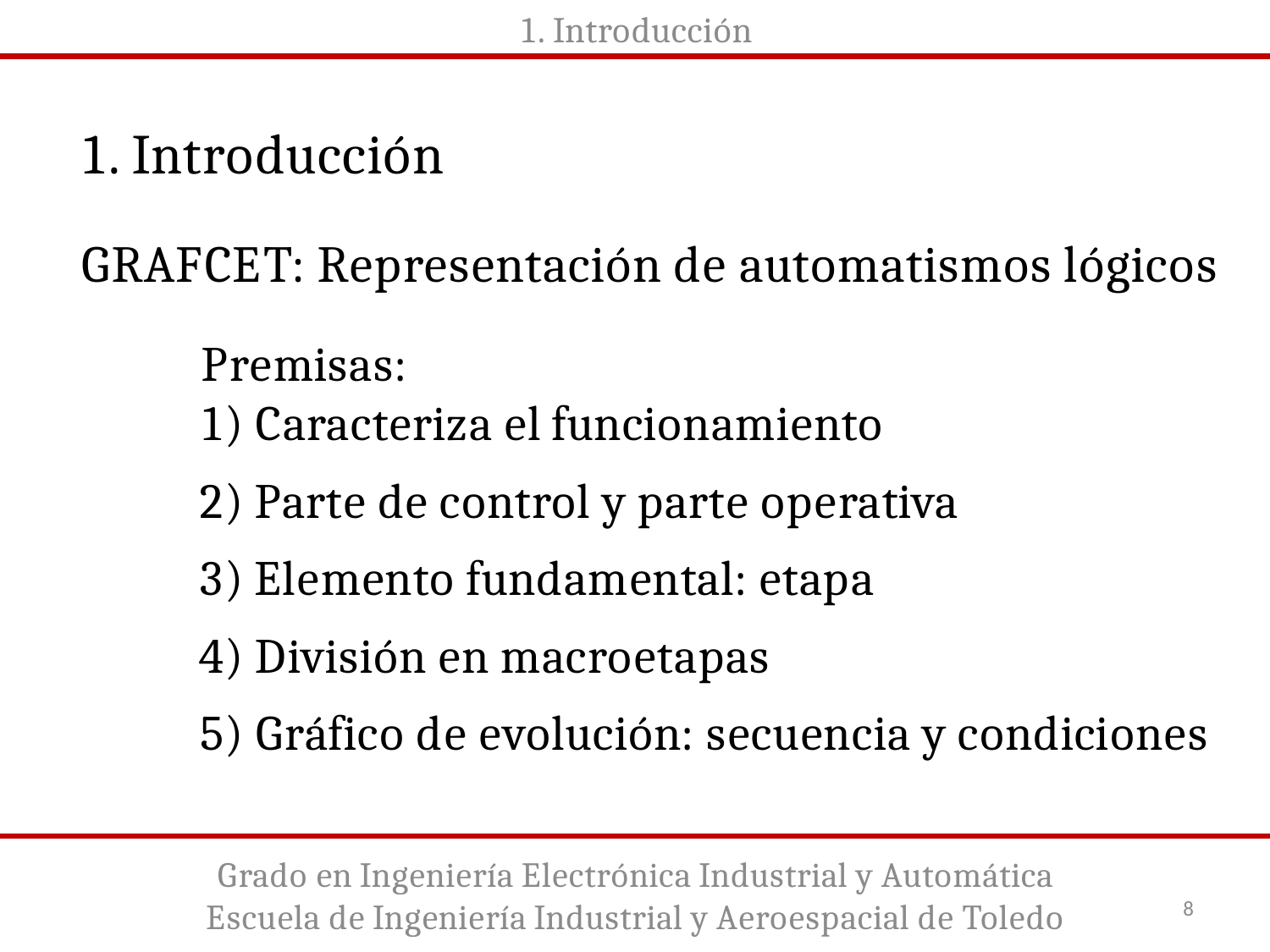

1. Introducción
1. Introducción
GRAFCET: Representación de automatismos lógicos
Premisas:
1) Caracteriza el funcionamiento
2) Parte de control y parte operativa
3) Elemento fundamental: etapa
4) División en macroetapas
5) Gráfico de evolución: secuencia y condiciones
Grado en Ingeniería Electrónica Industrial y Automática
Escuela de Ingeniería Industrial y Aeroespacial de Toledo
8